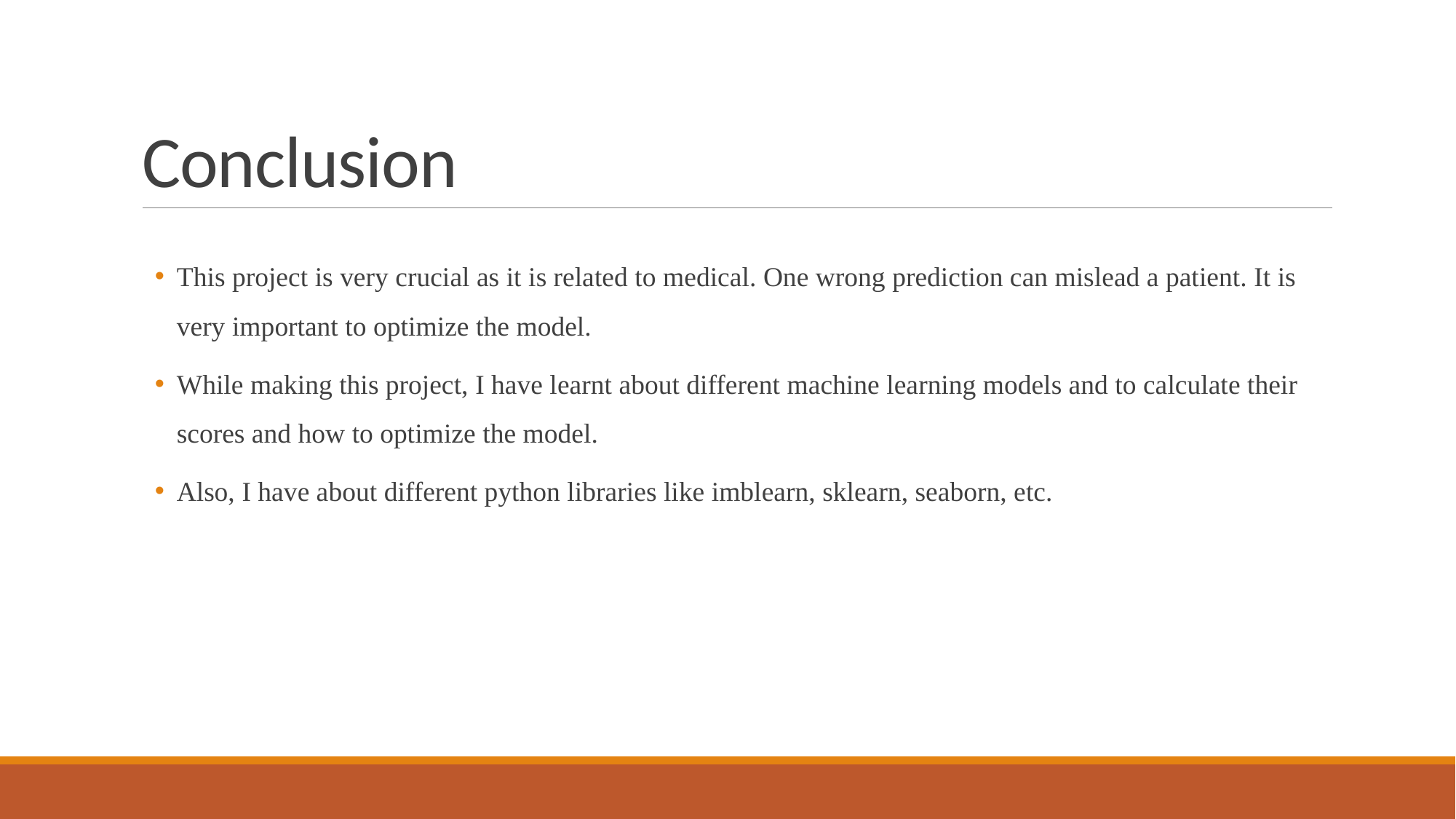

# Conclusion
This project is very crucial as it is related to medical. One wrong prediction can mislead a patient. It is very important to optimize the model.
While making this project, I have learnt about different machine learning models and to calculate their scores and how to optimize the model.
Also, I have about different python libraries like imblearn, sklearn, seaborn, etc.